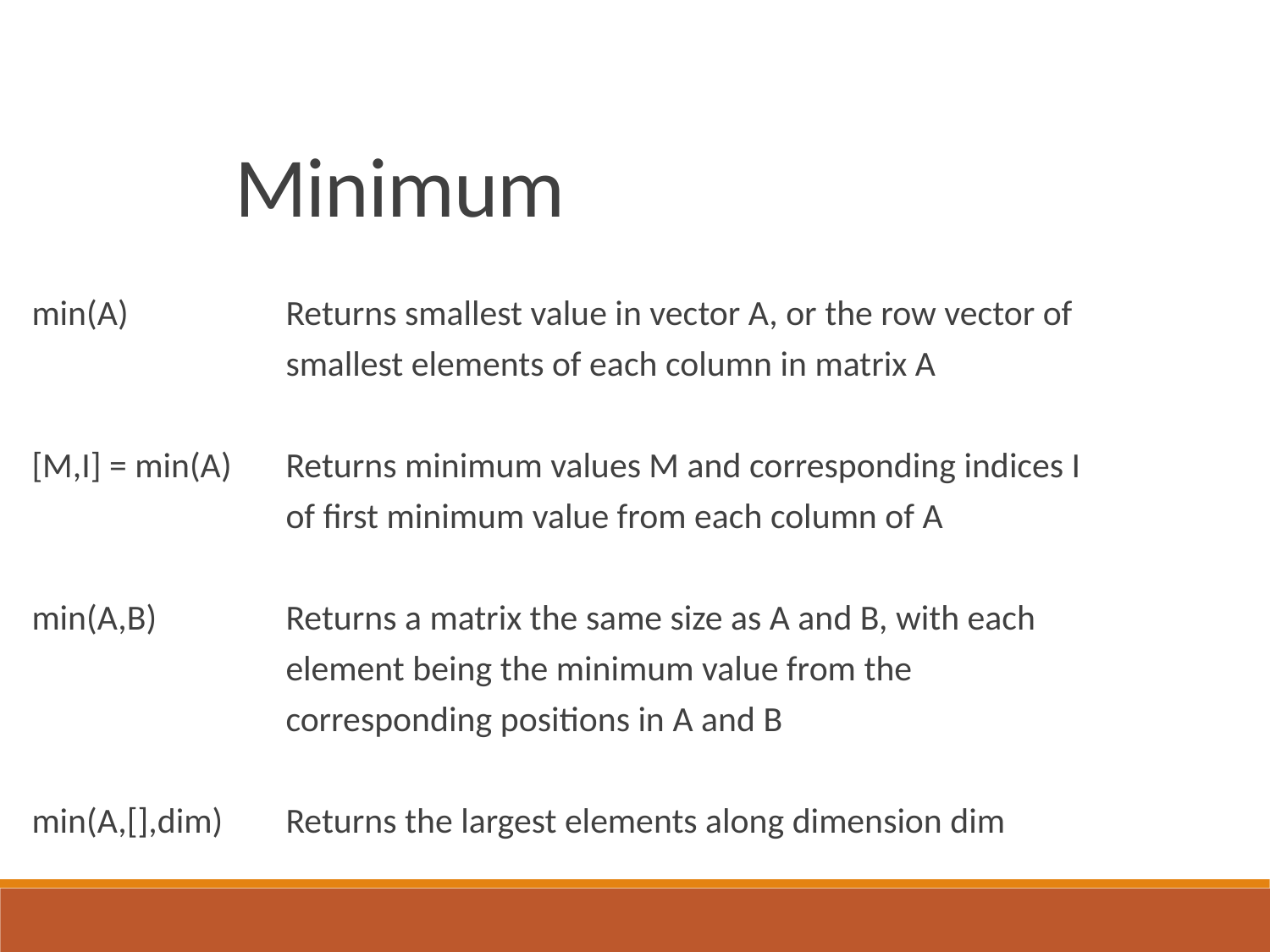

Minimum
min(A) 		Returns smallest value in vector A, or the row vector of 		smallest elements of each column in matrix A

[M,I] = min(A) 	Returns minimum values M and corresponding indices I 		of first minimum value from each column of A

min(A,B) 	Returns a matrix the same size as A and B, with each  		element being the minimum value from the 				corresponding positions in A and B

min(A,[],dim) 	Returns the largest elements along dimension dim